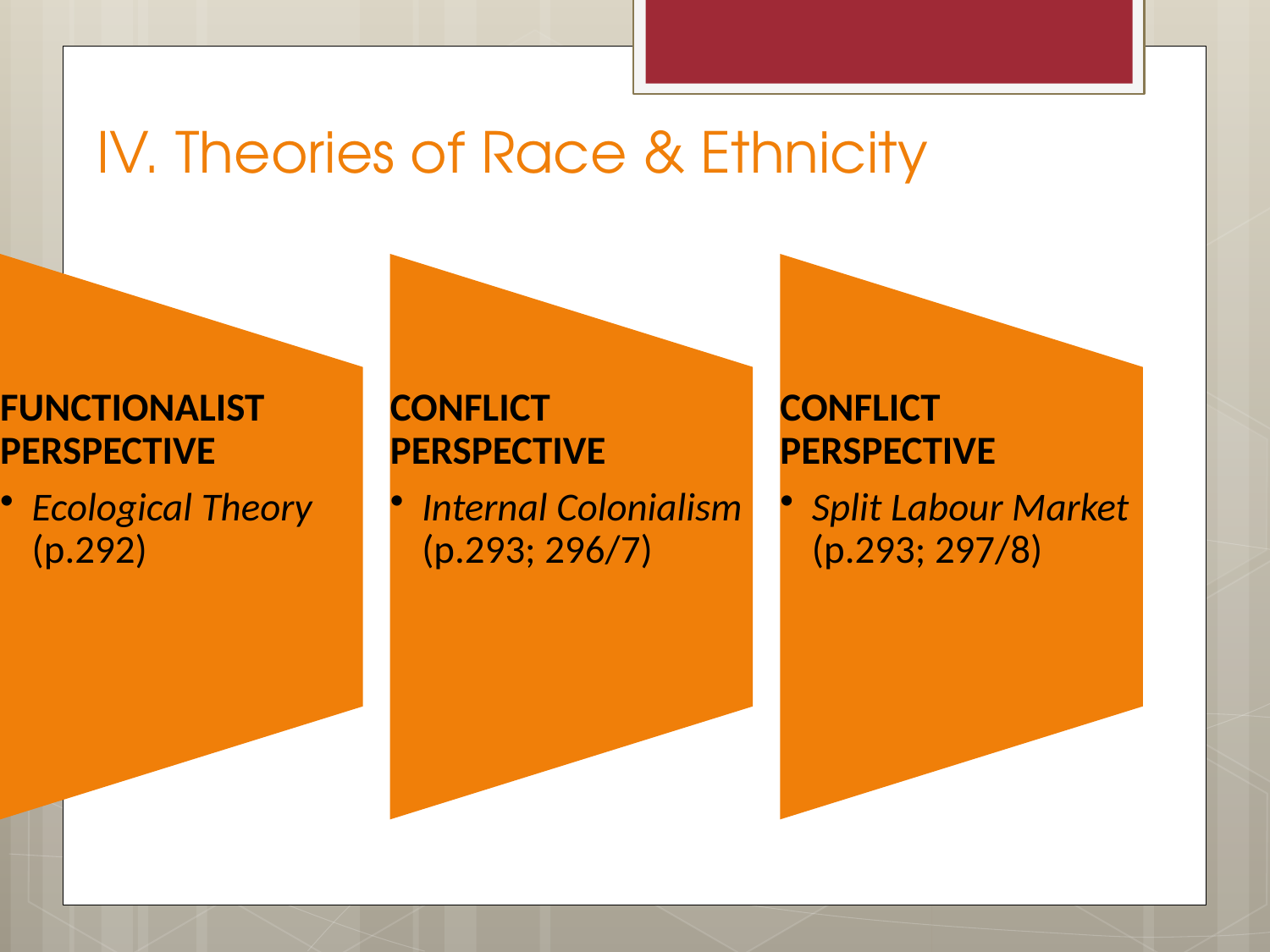

# IV. Theories of Race & Ethnicity
FUNCTIONALIST PERSPECTIVE
Ecological Theory (p.292)
CONFLICT PERSPECTIVE
Internal Colonialism (p.293; 296/7)
CONFLICT PERSPECTIVE
Split Labour Market
(p.293; 297/8)